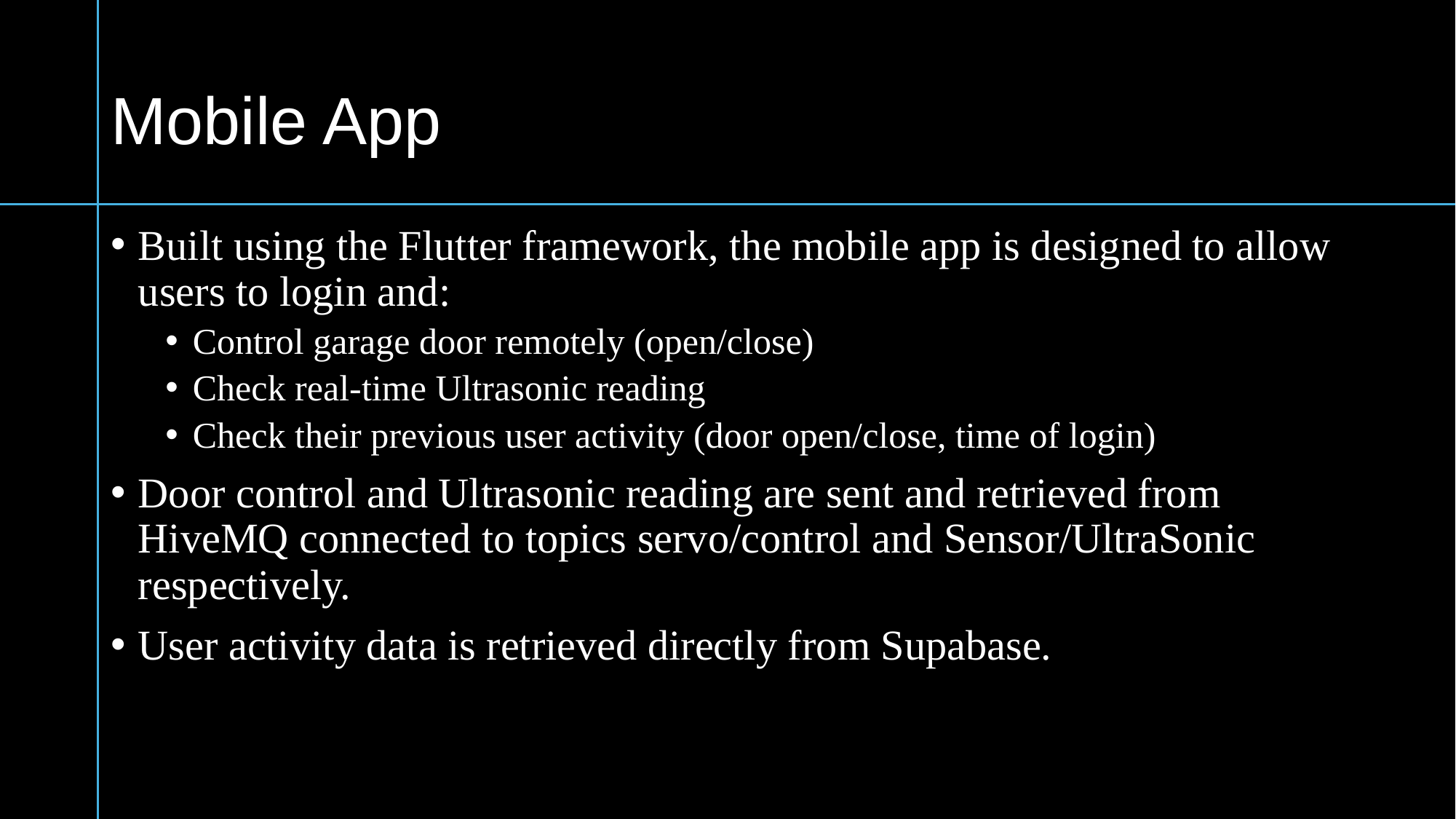

# Mobile App
Built using the Flutter framework, the mobile app is designed to allow users to login and:
Control garage door remotely (open/close)
Check real-time Ultrasonic reading
Check their previous user activity (door open/close, time of login)
Door control and Ultrasonic reading are sent and retrieved from HiveMQ connected to topics servo/control and Sensor/UltraSonic respectively.
User activity data is retrieved directly from Supabase.